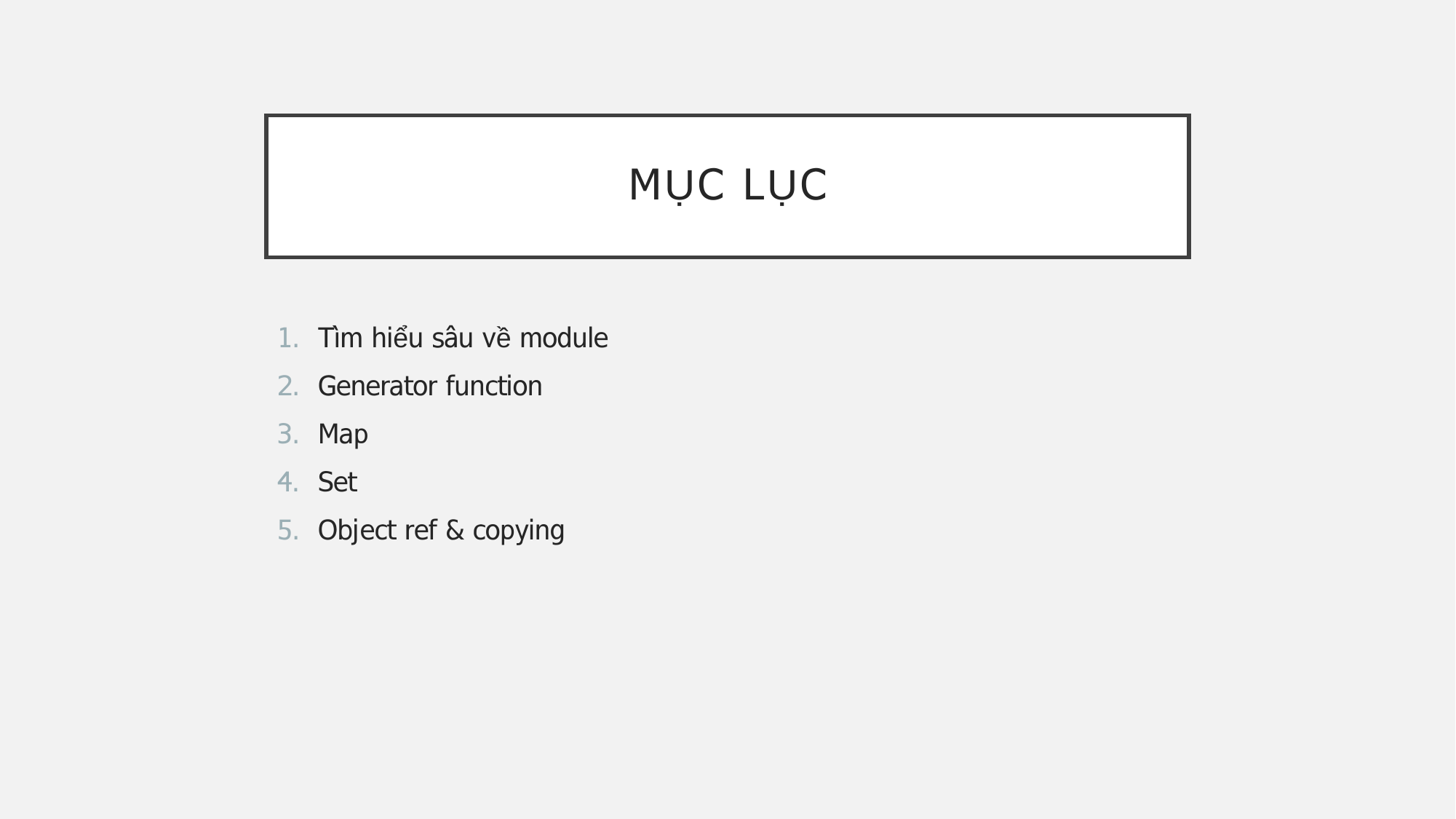

# Mục lục
Tìm hiểu sâu về module
Generator function
Map
Set
Object ref & copying